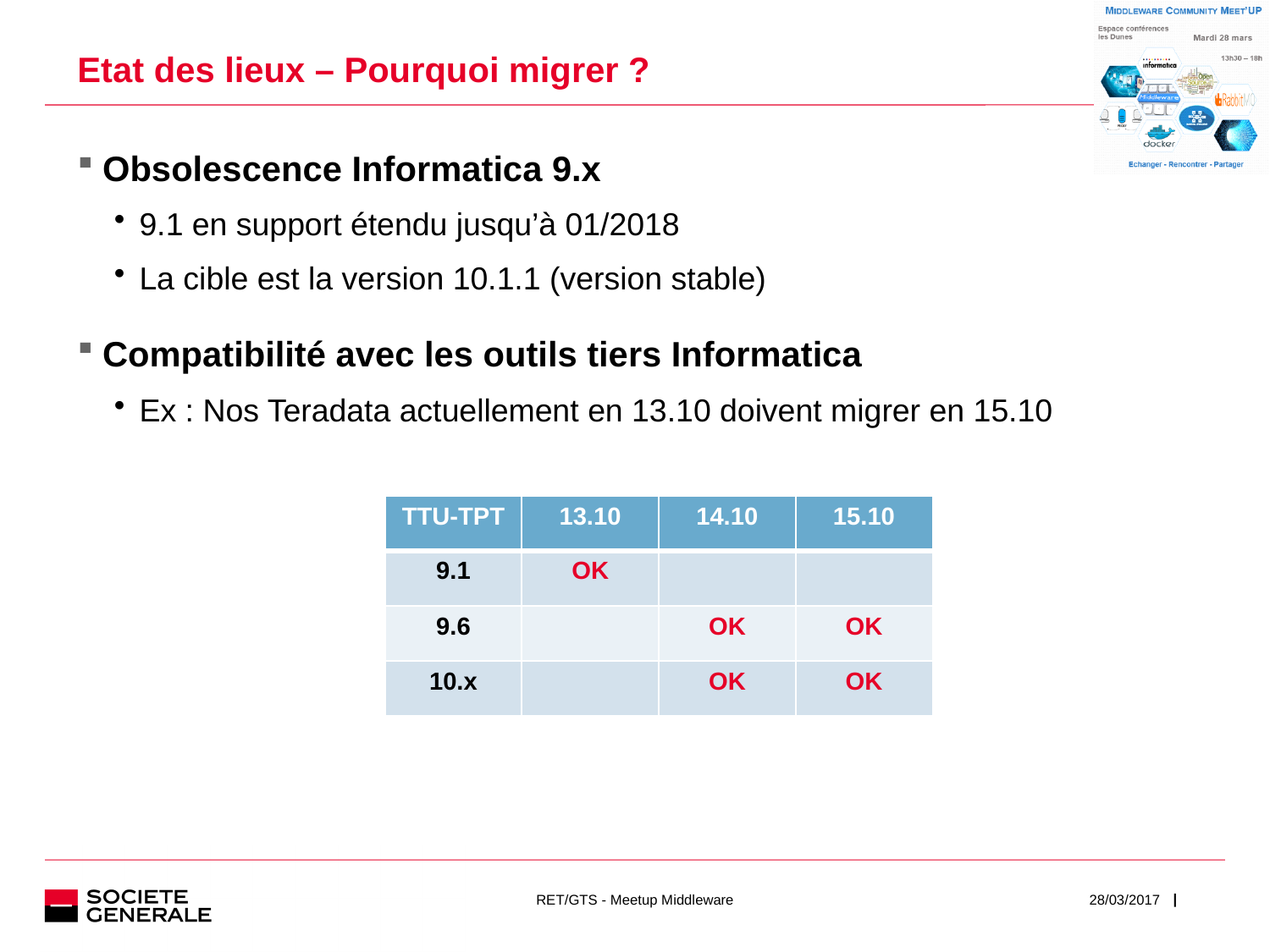

# Etat des lieux – Pourquoi migrer ?
Obsolescence Informatica 9.x
9.1 en support étendu jusqu’à 01/2018
La cible est la version 10.1.1 (version stable)
Compatibilité avec les outils tiers Informatica
Ex : Nos Teradata actuellement en 13.10 doivent migrer en 15.10

| TTU-TPT | 13.10 | 14.10 | 15.10 |
| --- | --- | --- | --- |
| 9.1 | OK |  |  |
| 9.6 |  | OK | OK |
| 10.x |  | OK | OK |
RET/GTS - Meetup Middleware
28/03/2017